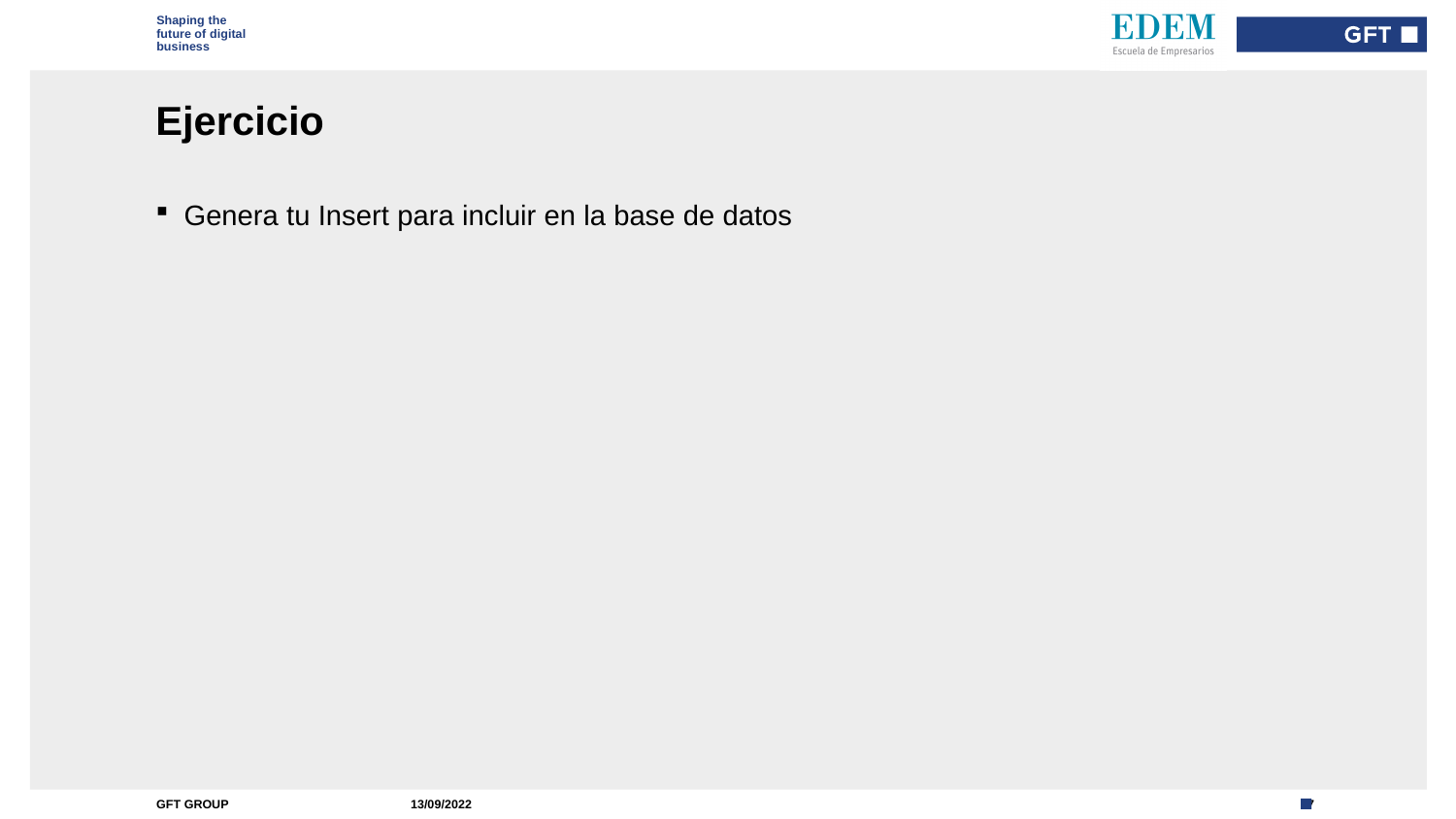

Type here if  add info needed  for every slide

# Ejercicio
Genera tu Insert para incluir en la base de datos

13/09/2022